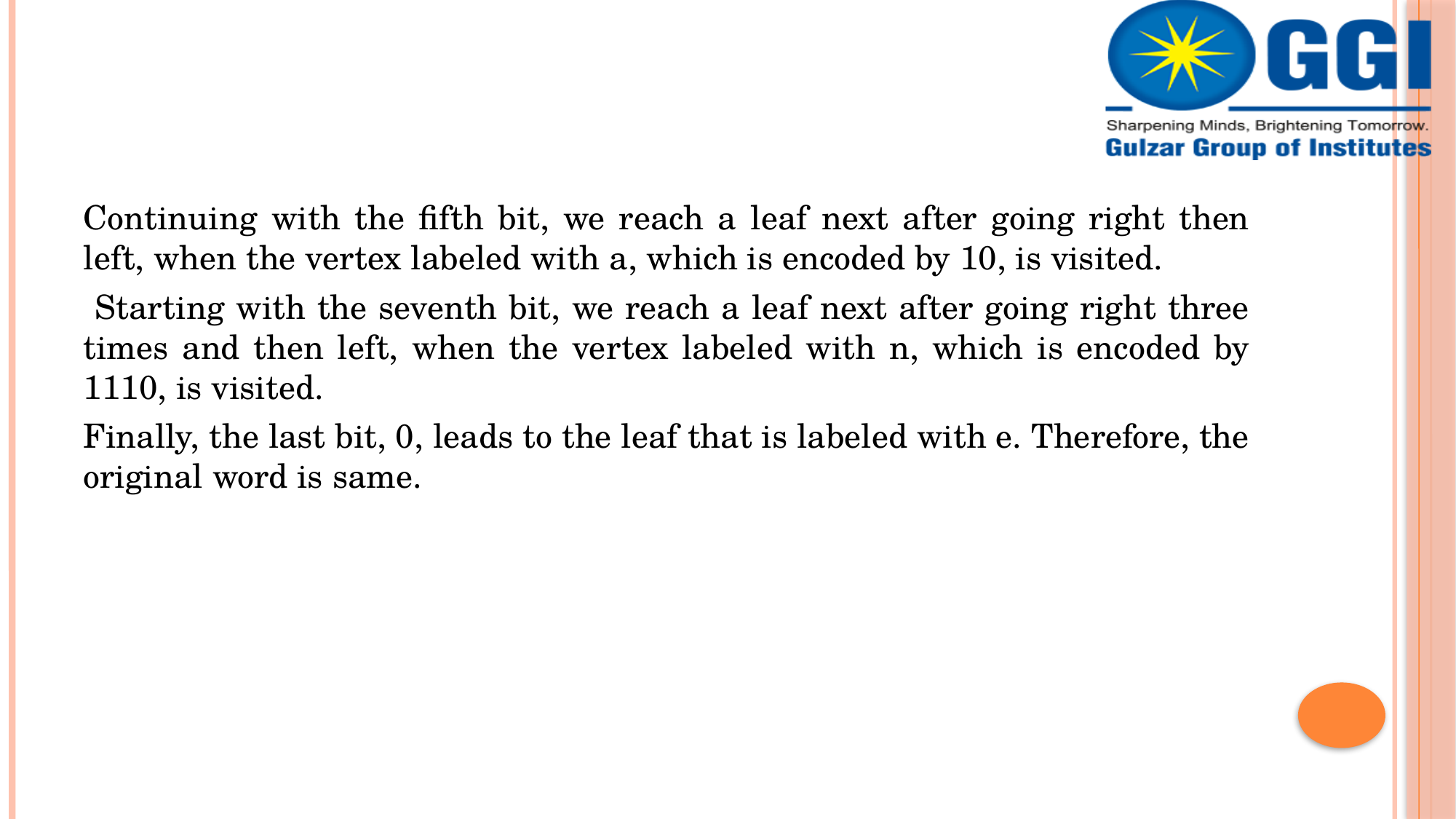

#
Continuing with the fifth bit, we reach a leaf next after going right then left, when the vertex labeled with a, which is encoded by 10, is visited.
 Starting with the seventh bit, we reach a leaf next after going right three times and then left, when the vertex labeled with n, which is encoded by 1110, is visited.
Finally, the last bit, 0, leads to the leaf that is labeled with e. Therefore, the original word is same.